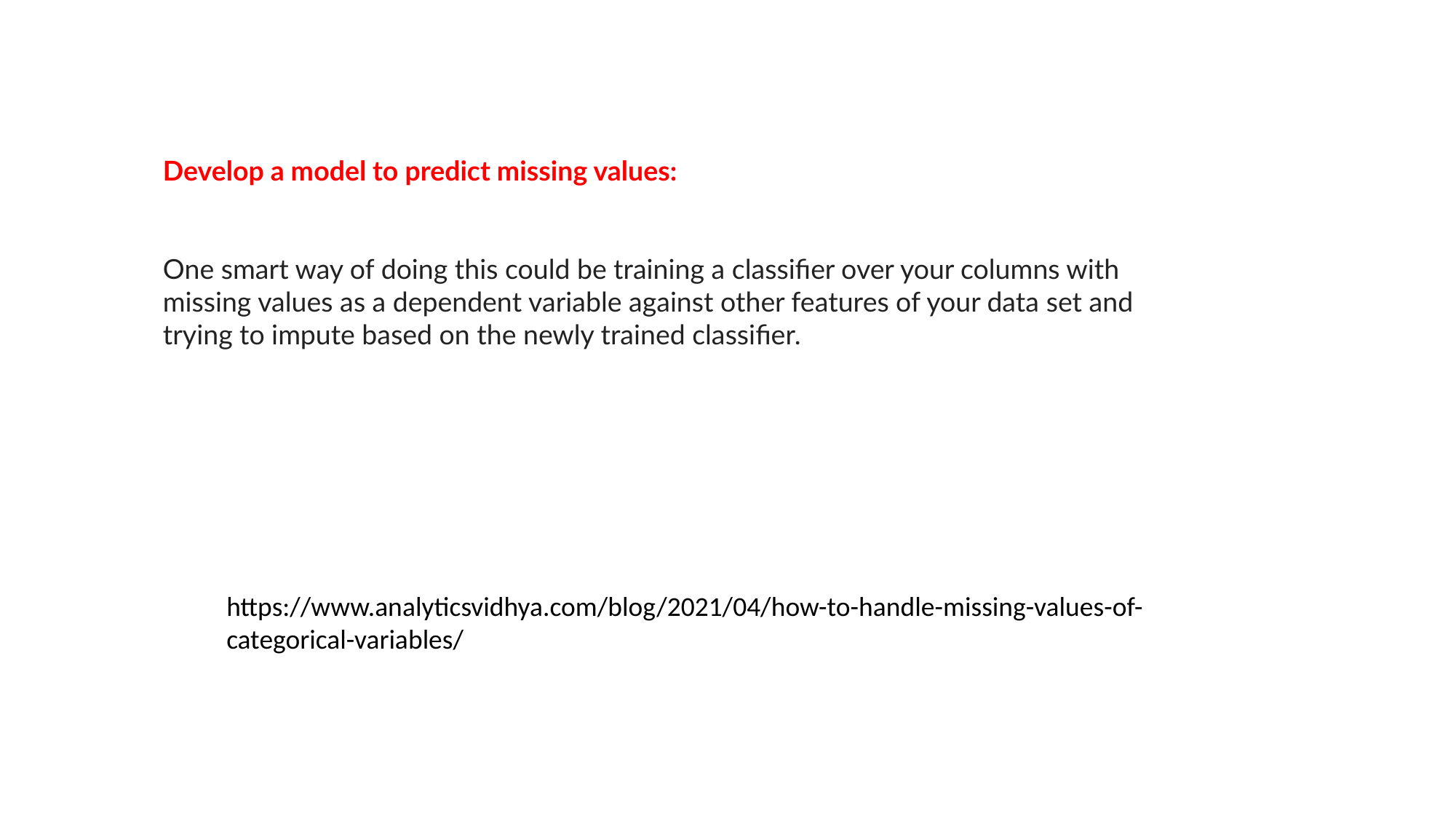

Develop a model to predict missing values:

One smart way of doing this could be training a classifier over your columns with missing values as a dependent variable against other features of your data set and trying to impute based on the newly trained classifier.
https://www.analyticsvidhya.com/blog/2021/04/how-to-handle-missing-values-of-categorical-variables/